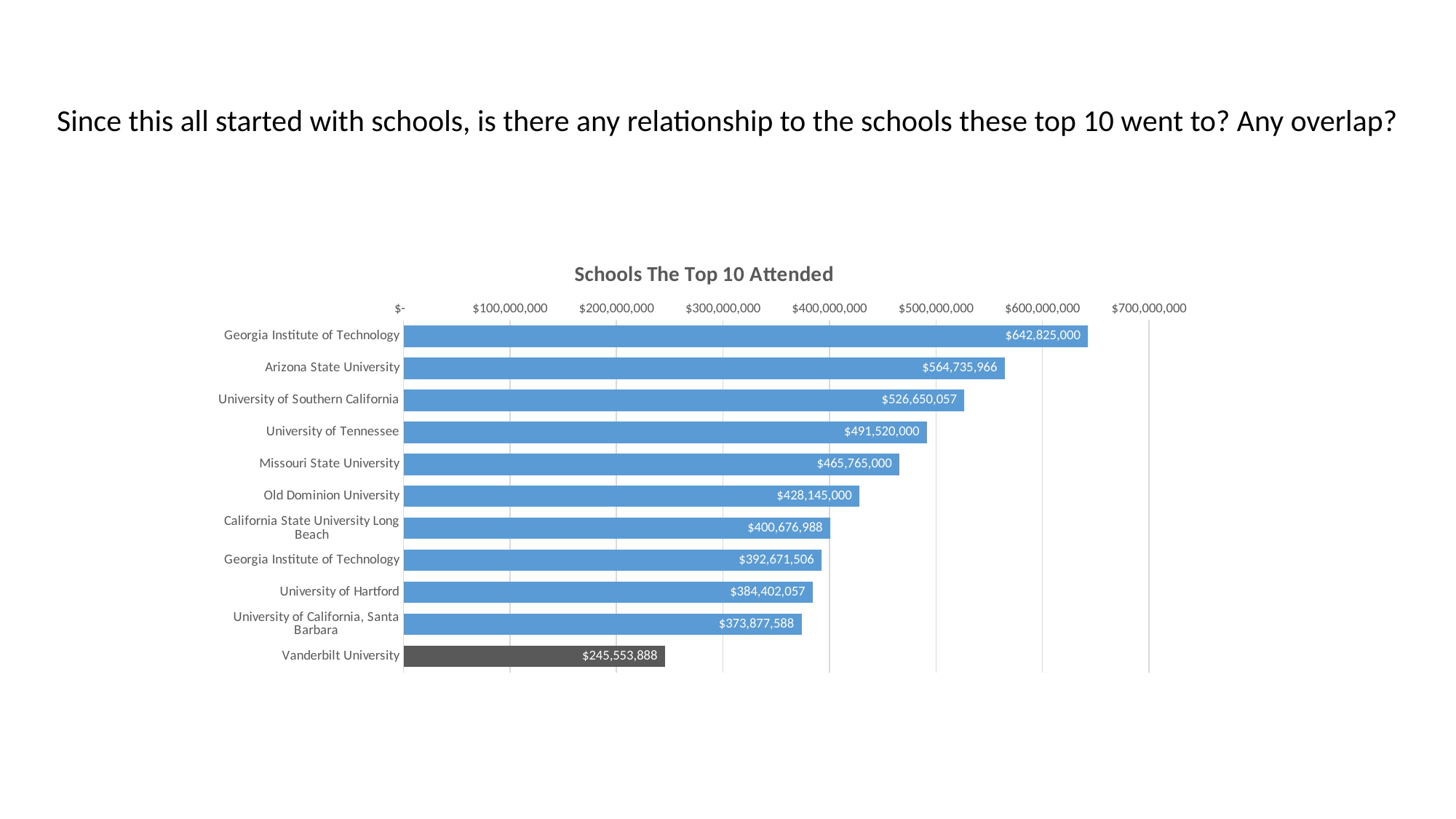

Since this all started with schools, is there any relationship to the schools these top 10 went to? Any overlap?

### Chart: Schools The Top 10 Attended

| Category |  Total Salary  |
|---|---|
| Georgia Institute of Technology | 642825000.0 |
| Arizona State University | 564735966.0 |
| University of Southern California | 526650057.0 |
| University of Tennessee | 491520000.0 |
| Missouri State University | 465765000.0 |
| Old Dominion University | 428145000.0 |
| California State University Long Beach | 400676988.0 |
| Georgia Institute of Technology | 392671506.0 |
| University of Hartford | 384402057.0 |
| University of California, Santa Barbara | 373877588.0 |
| Vanderbilt University | 245553888.0 |